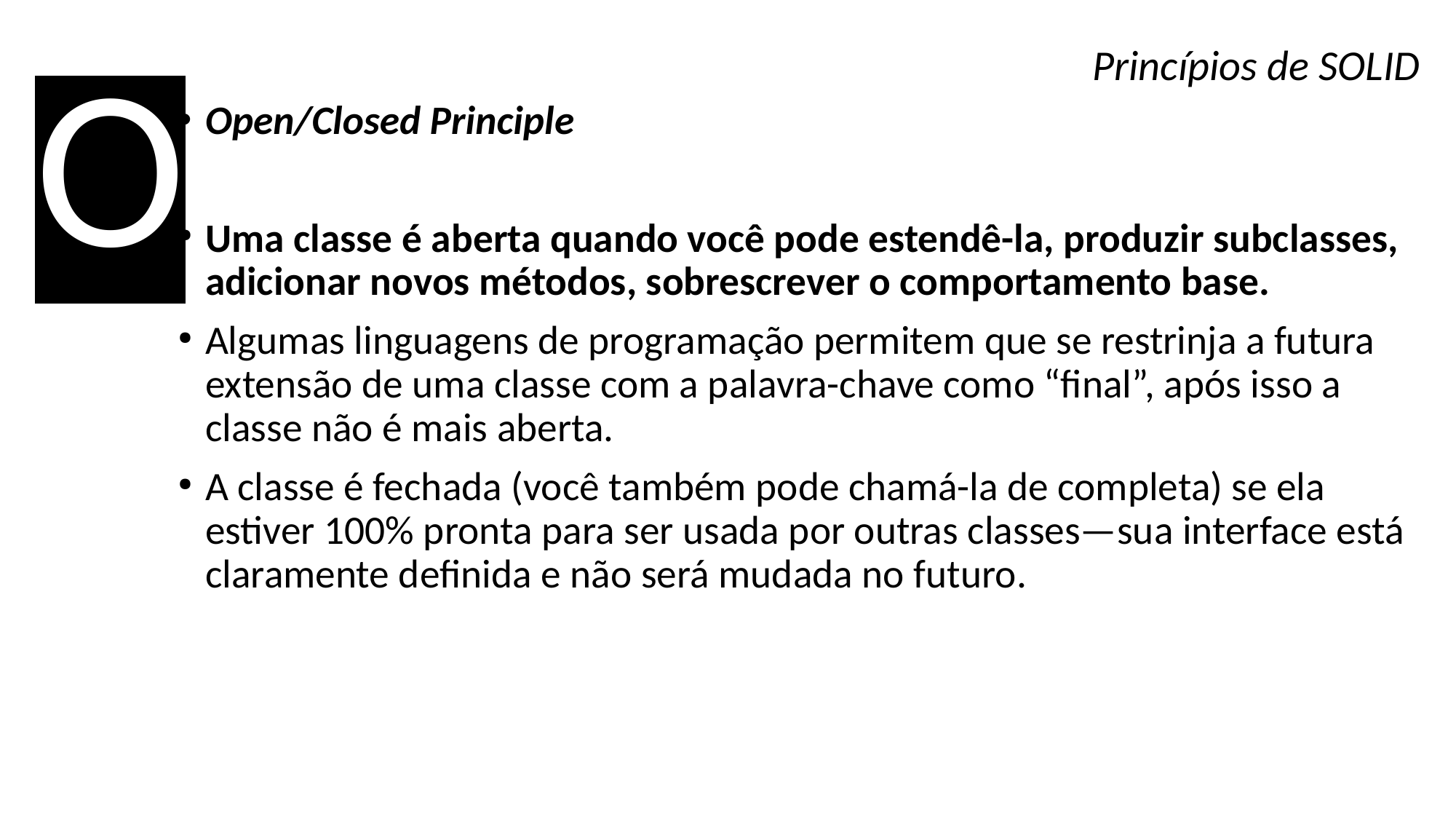

O
# Princípios de SOLID
Open/Closed Principle

Uma classe é aberta quando você pode estendê-la, produzir subclasses, adicionar novos métodos, sobrescrever o comportamento base.
Algumas linguagens de programação permitem que se restrinja a futura extensão de uma classe com a palavra-chave como “final”, após isso a classe não é mais aberta.
A classe é fechada (você também pode chamá-la de completa) se ela estiver 100% pronta para ser usada por outras classes—sua interface está claramente definida e não será mudada no futuro.